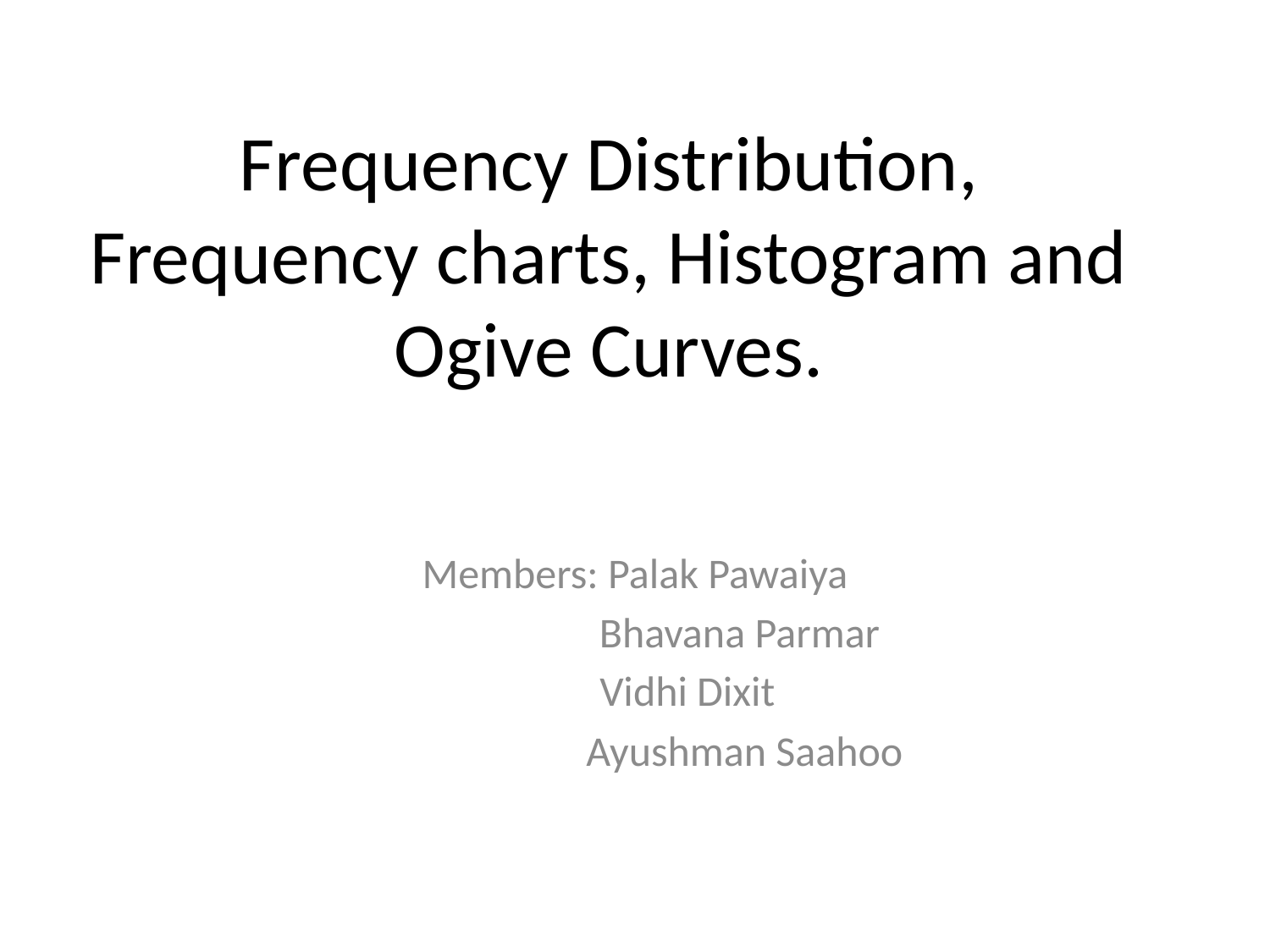

# Frequency Distribution, Frequency charts, Histogram and Ogive Curves.
Members: Palak Pawaiya
                      Bhavana Parmar
           Vidhi Dixit
                         Ayushman Saahoo